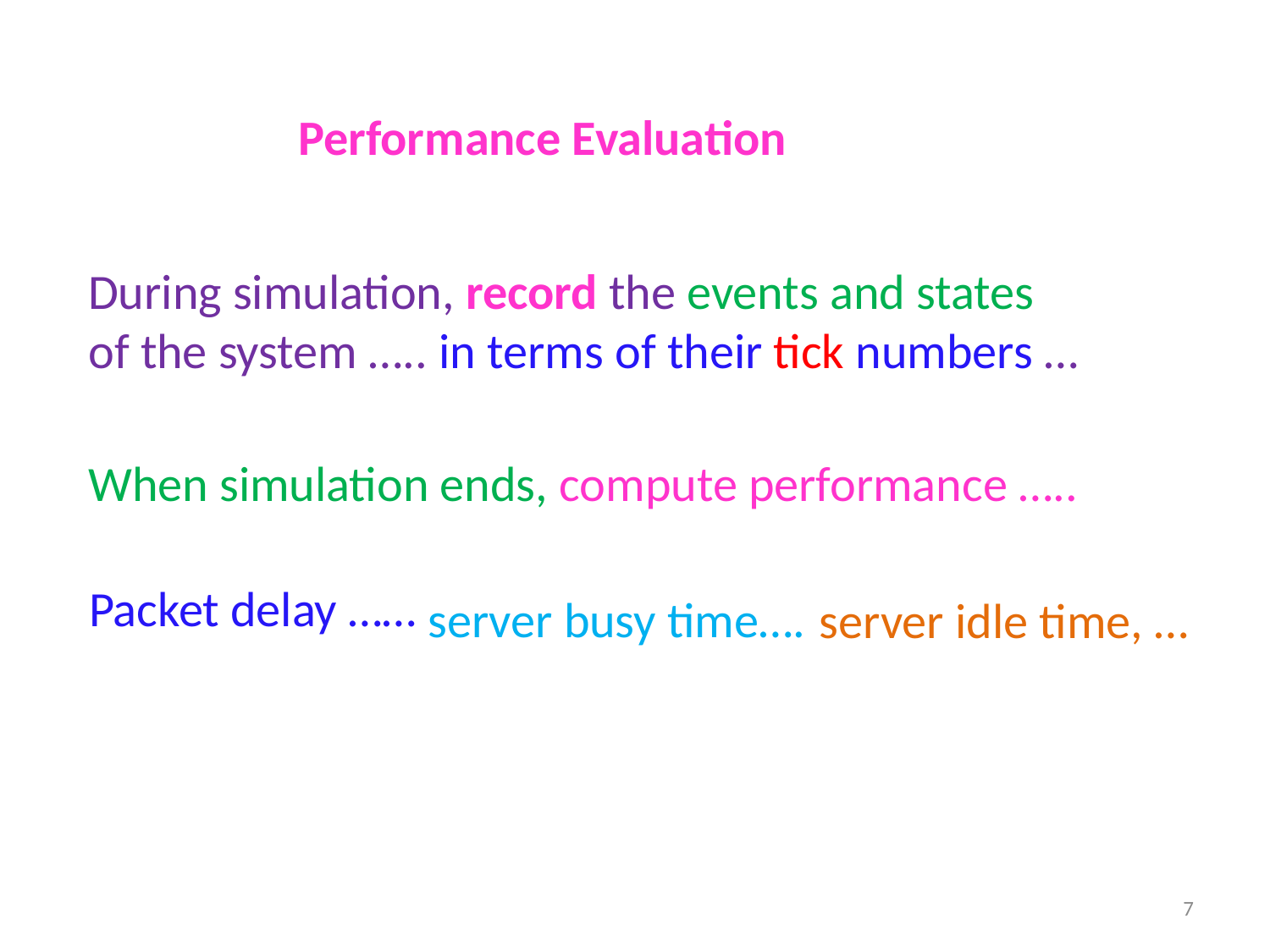

Performance Evaluation
During simulation, record the events and states
of the system ….. in terms of their tick numbers …
When simulation ends, compute performance …..
Packet delay ……
server busy time….
server idle time, …
7